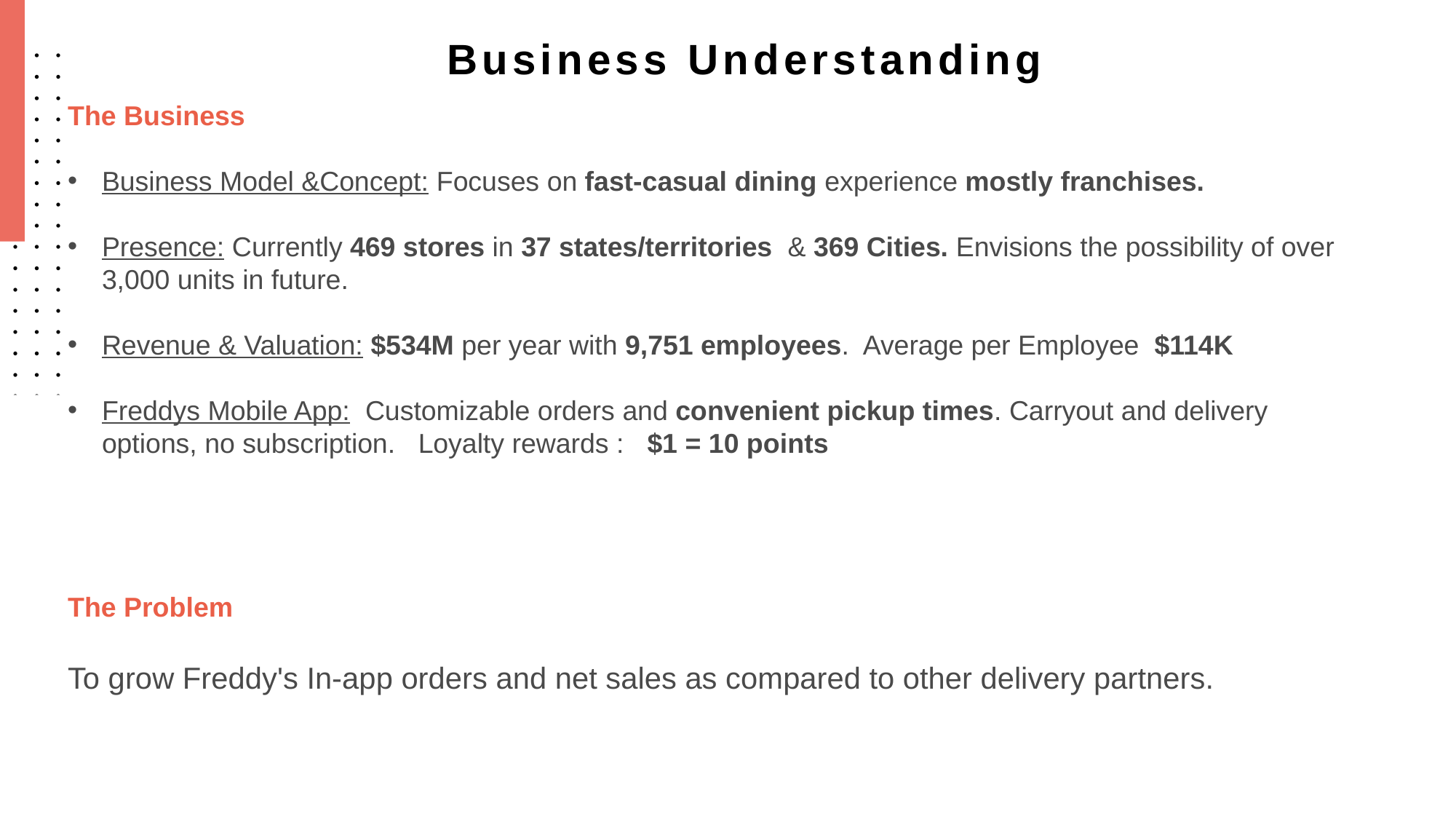

Business Understanding
The Business

Business Model &Concept: Focuses on fast-casual dining experience mostly franchises.

Presence: Currently 469 stores in 37 states/territories  & 369 Cities. Envisions the possibility of over 3,000 units in future.

Revenue & Valuation: $534M per year with 9,751 employees.  Average per Employee  $114K

Freddys Mobile App:  Customizable orders and convenient pickup times. Carryout and delivery options, no subscription.   Loyalty rewards :   $1 = 10 points

The Problem

To grow Freddy's In-app orders and net sales as compared to other delivery partners.